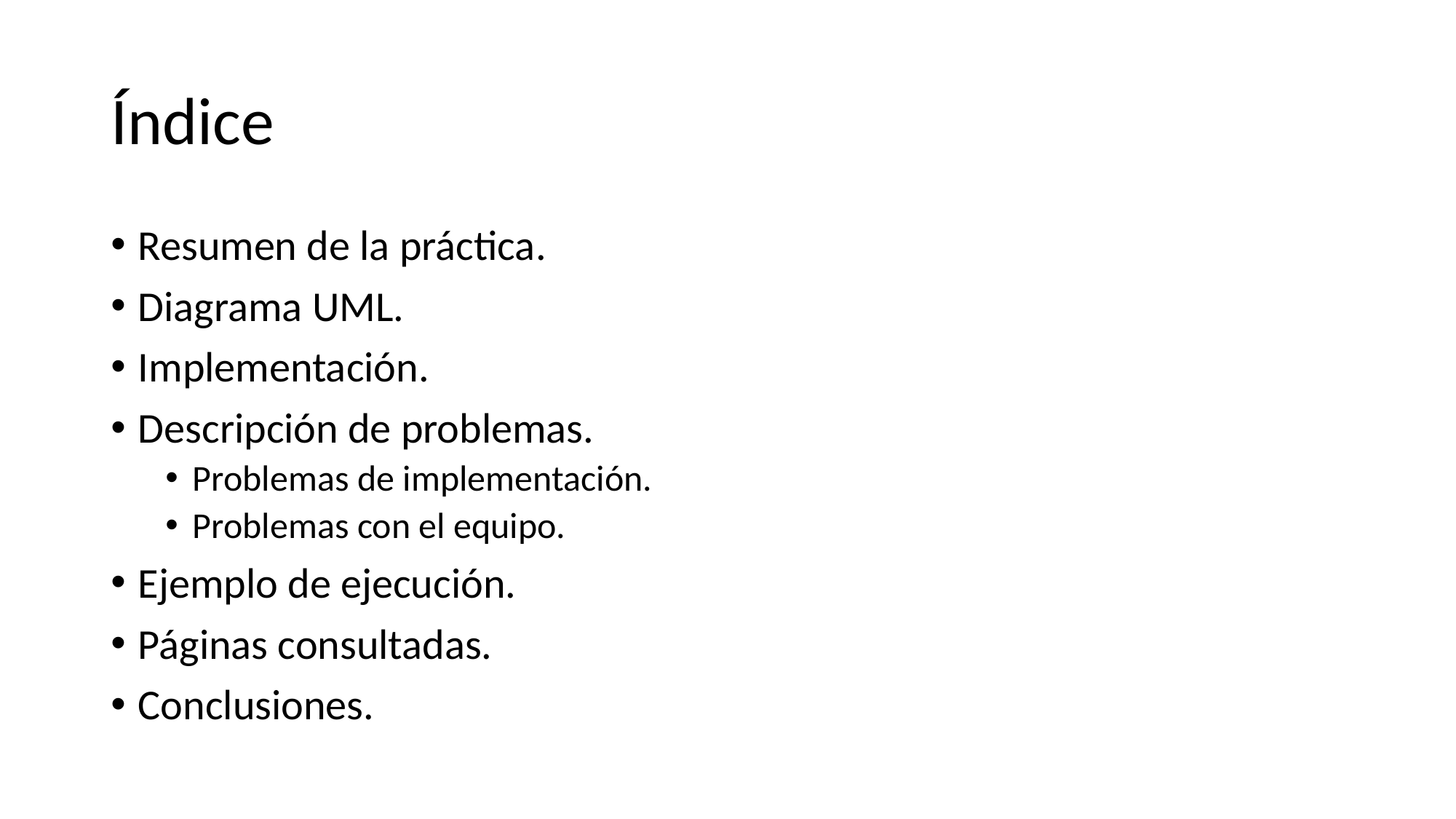

# Índice
Resumen de la práctica.
Diagrama UML.
Implementación.
Descripción de problemas.
Problemas de implementación.
Problemas con el equipo.
Ejemplo de ejecución.
Páginas consultadas.
Conclusiones.